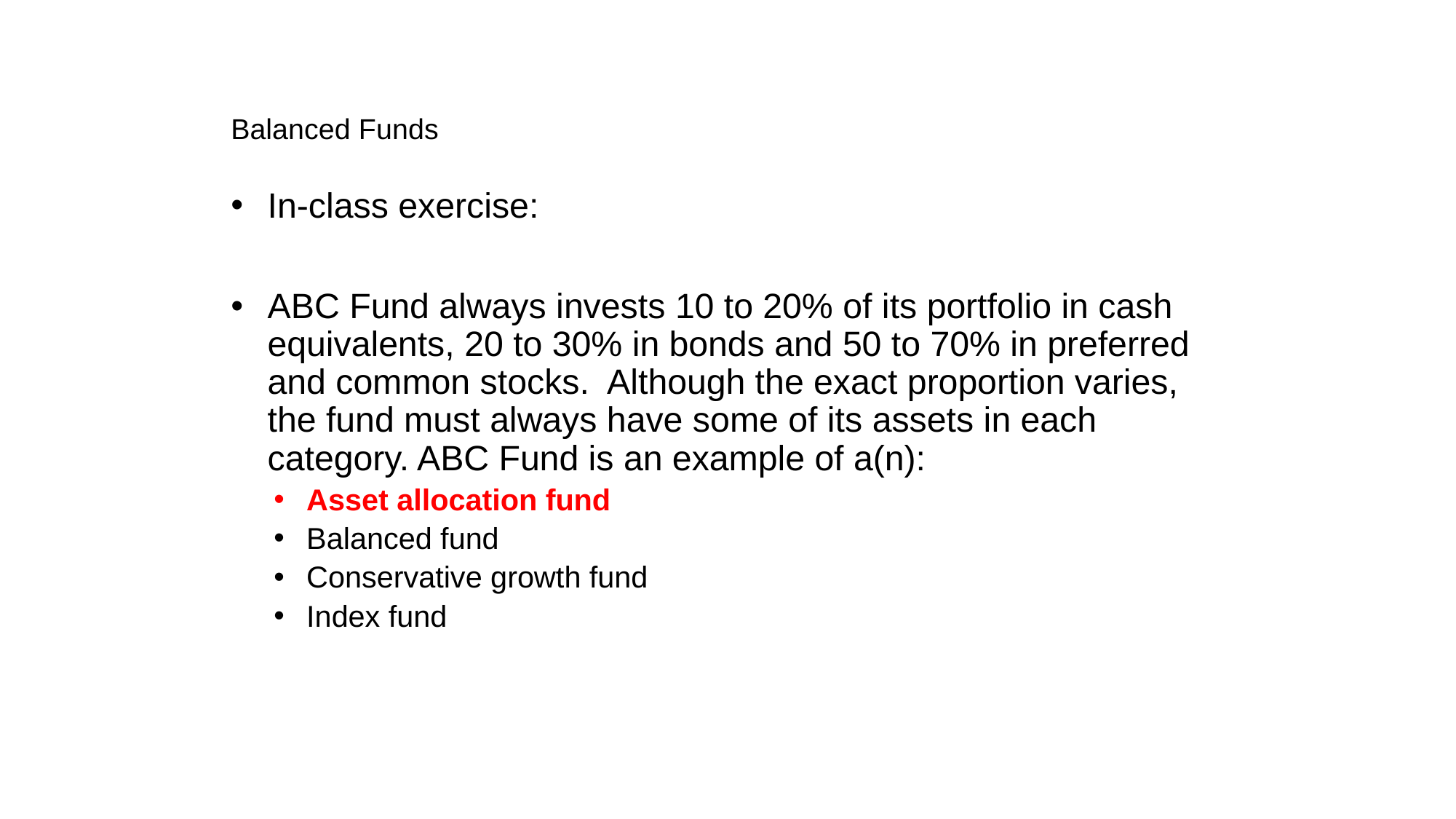

# Balanced Funds
In-class exercise:

ABC Fund always invests 10 to 20% of its portfolio in cash equivalents, 20 to 30% in bonds and 50 to 70% in preferred and common stocks.  Although the exact proportion varies, the fund must always have some of its assets in each category. ABC Fund is an example of a(n):
Asset allocation fund
Balanced fund
Conservative growth fund
Index fund